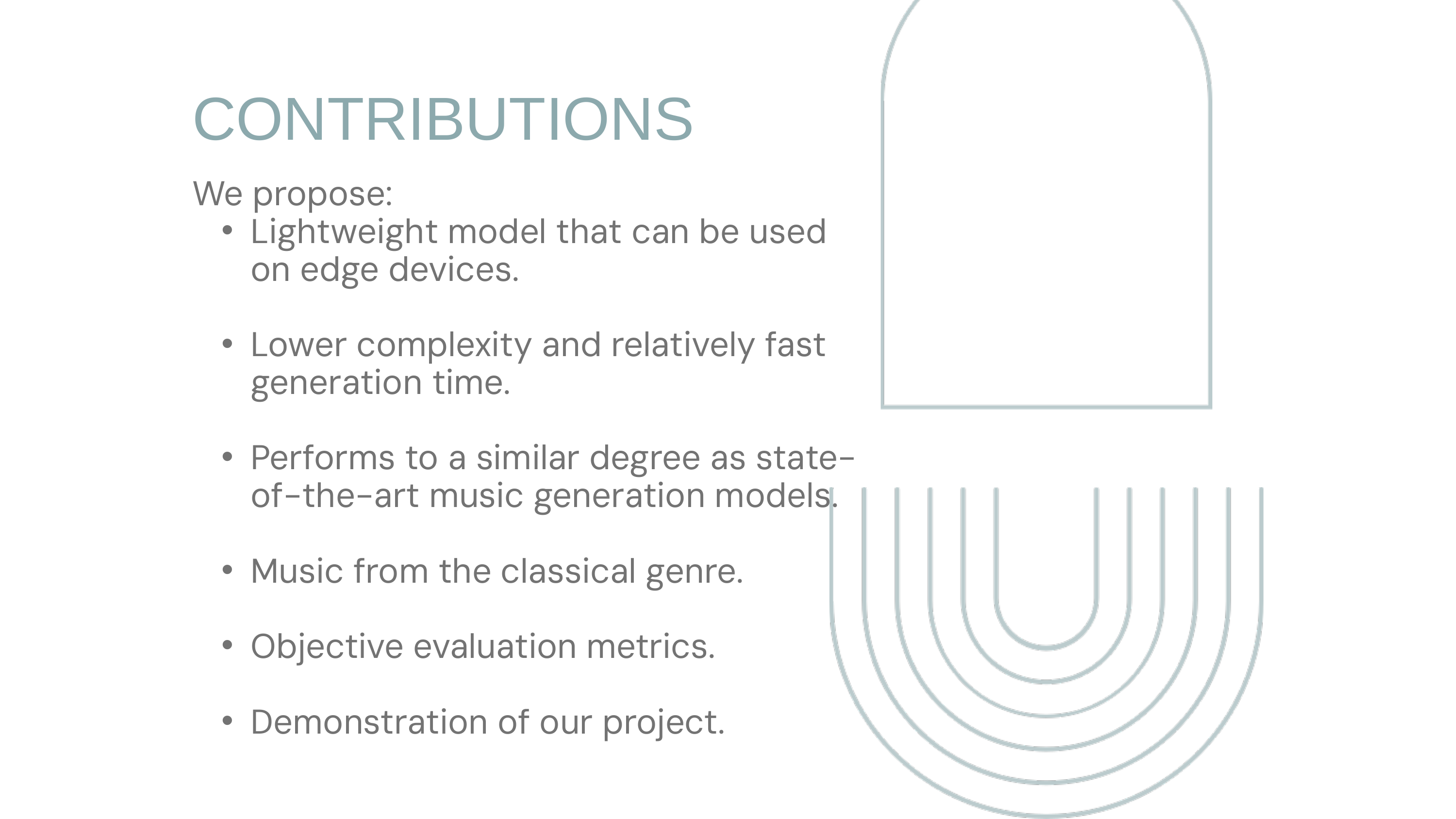

CONTRIBUTIONS
We propose:
Lightweight model that can be used on edge devices.

Lower complexity and relatively fast generation time.

Performs to a similar degree as state-of-the-art music generation models.

Music from the classical genre.

Objective evaluation metrics.

Demonstration of our project.